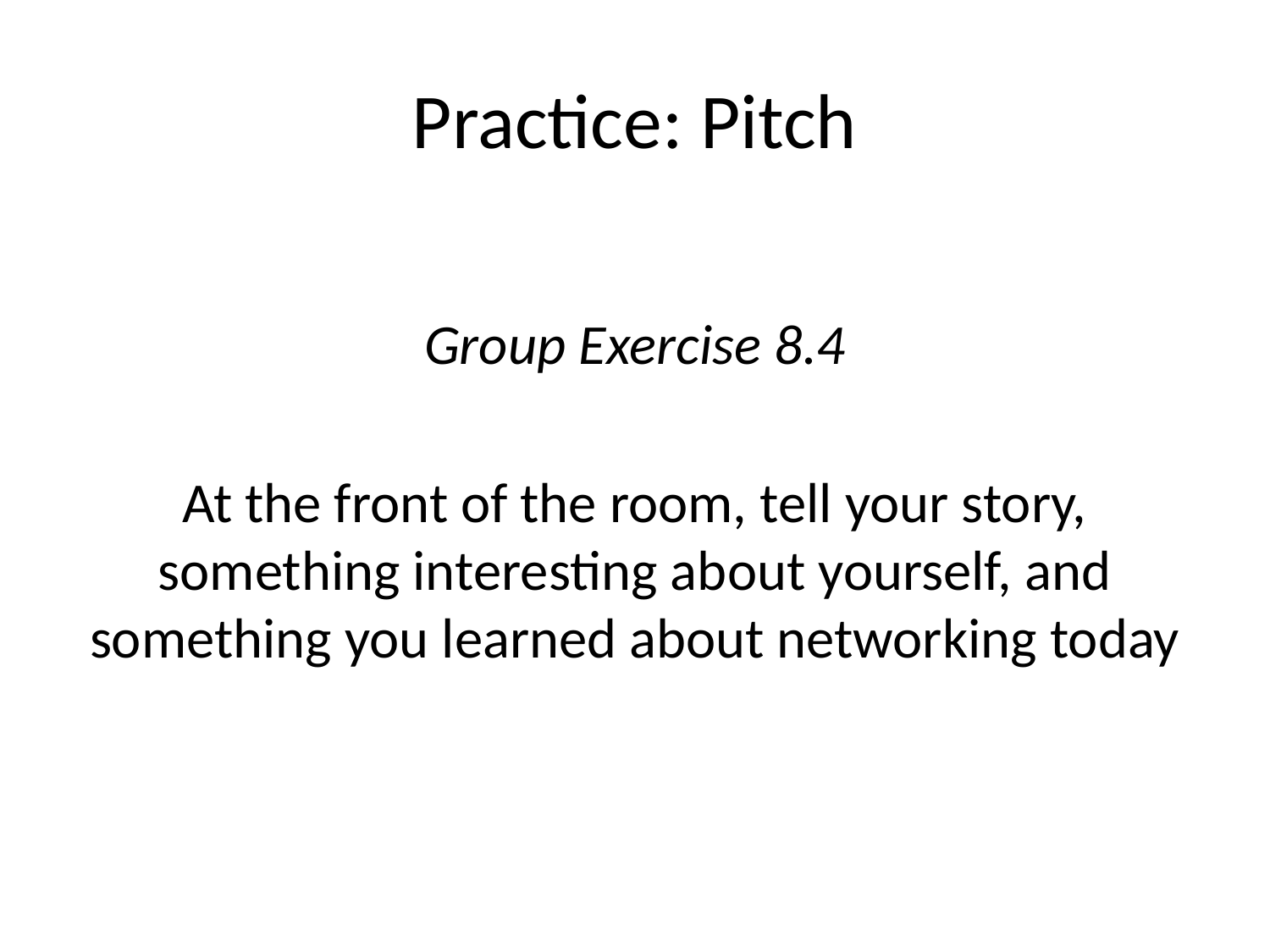

# Practice: Pitch

Group Exercise 8.4

At the front of the room, tell your story, something interesting about yourself, and something you learned about networking today